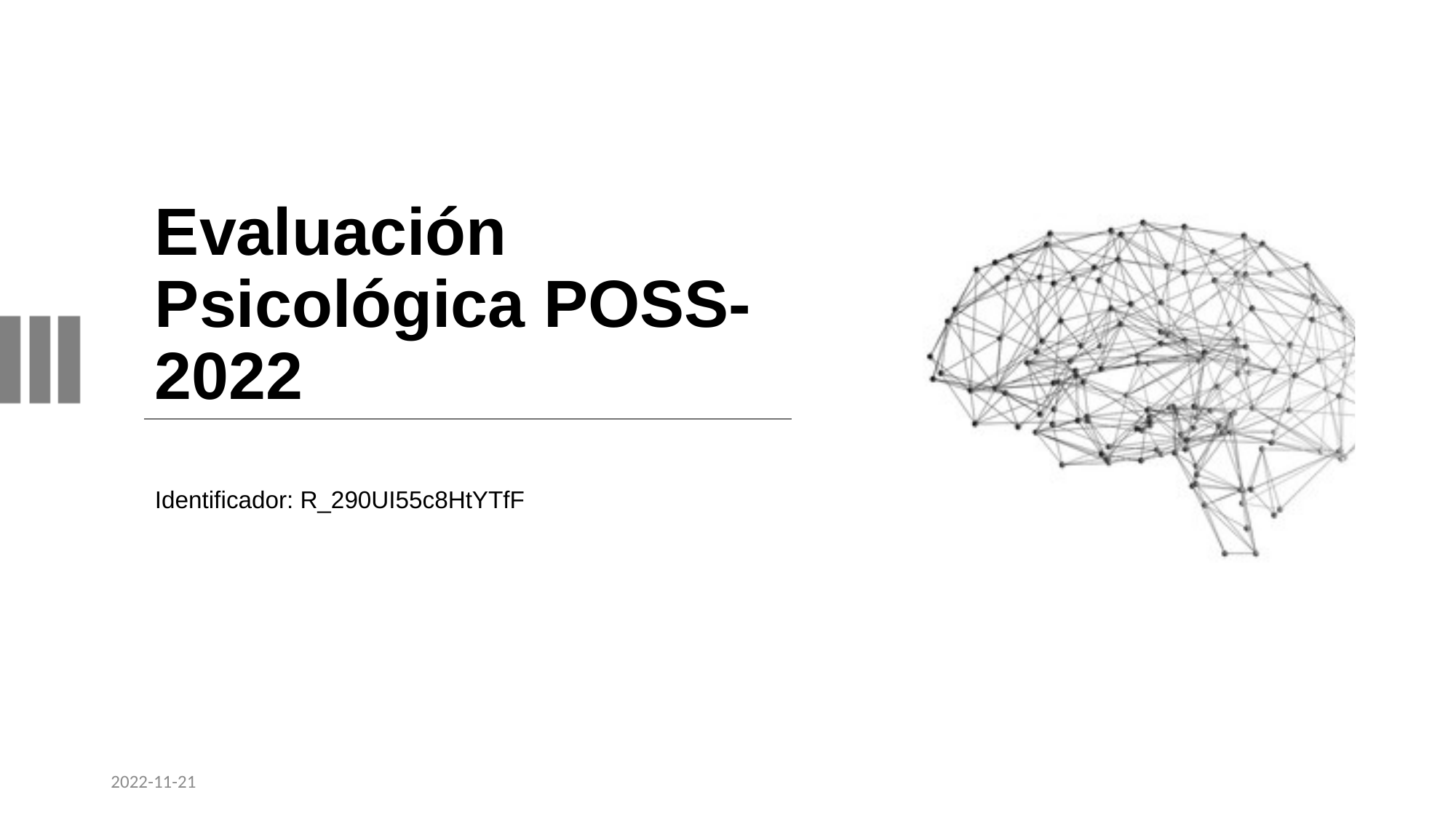

# Evaluación Psicológica POSS-2022
Identificador: R_290UI55c8HtYTfF
2022-11-21